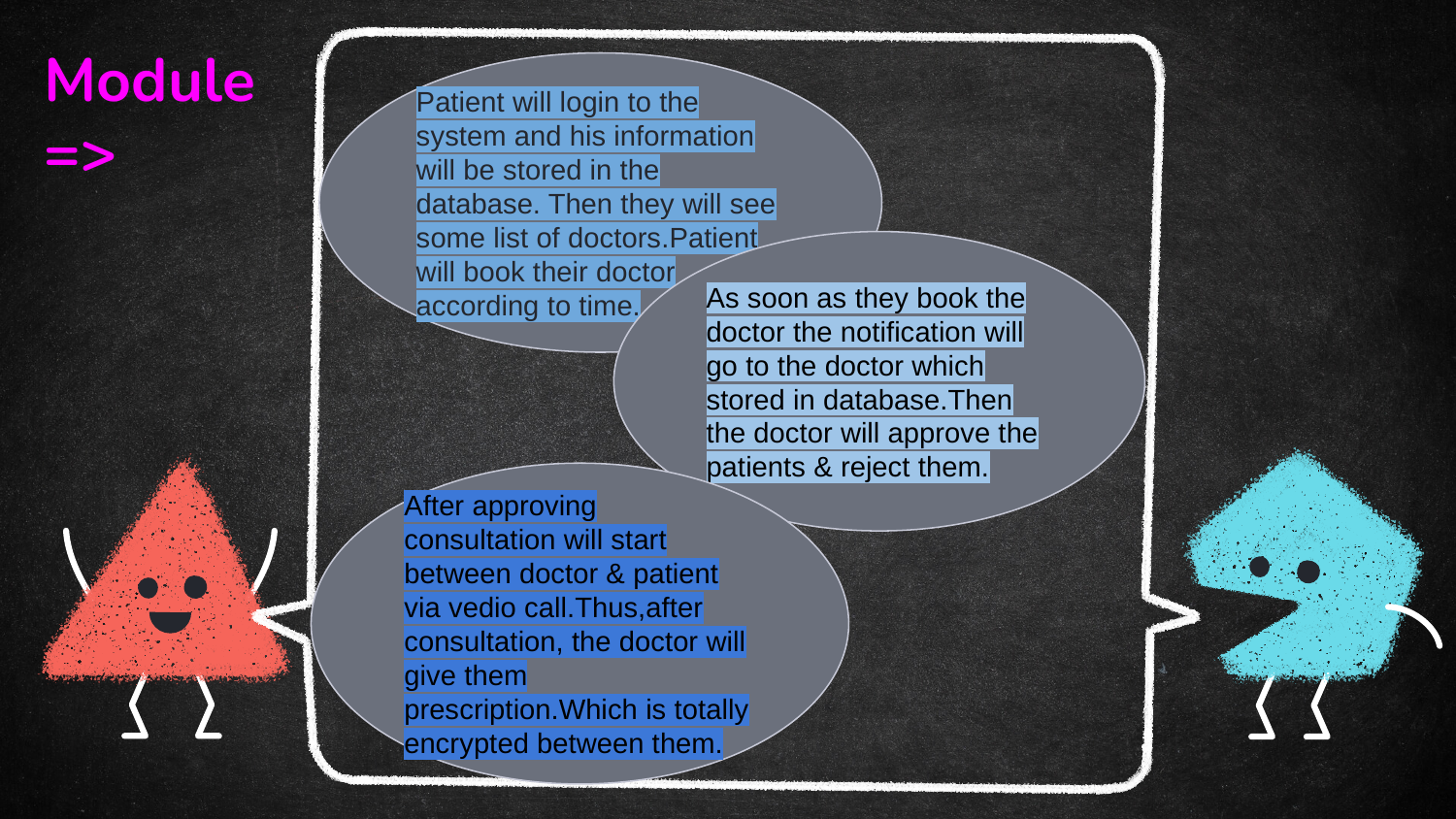

Module =>
Patient will login to the system and his information will be stored in the database. Then they will see some list of doctors.Patient will book their doctor according to time.
As soon as they book the doctor the notification will go to the doctor which stored in database.Then the doctor will approve the patients & reject them.
After approving consultation will start between doctor & patient via vedio call.Thus,after consultation, the doctor will give them prescription.Which is totally encrypted between them.